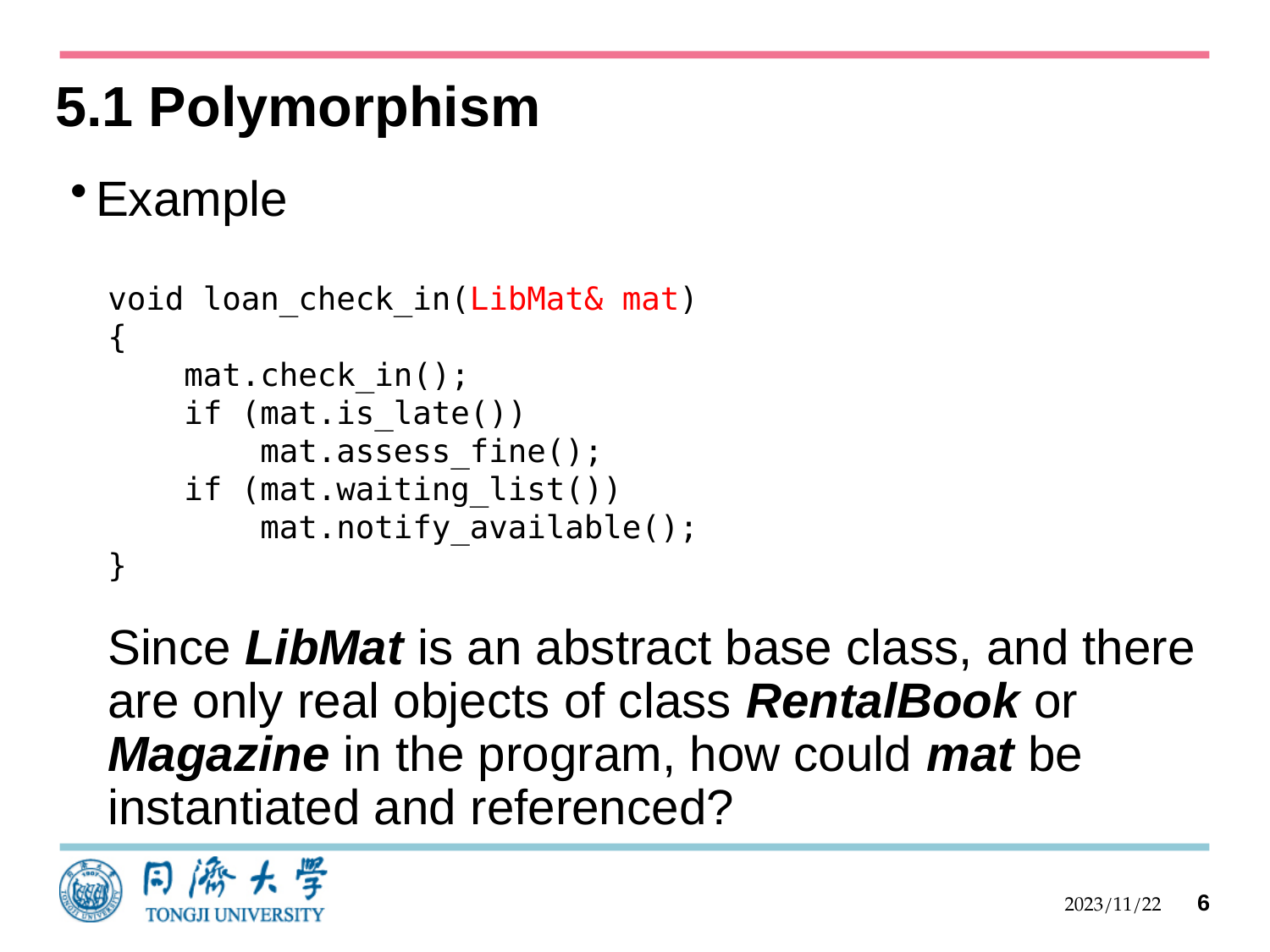

# 5.1 Polymorphism
Example
void loan_check_in(LibMat& mat)
{
    mat.check_in();
    if (mat.is_late())
        mat.assess_fine();
    if (mat.waiting_list())
        mat.notify_available();
}
Since LibMat is an abstract base class, and there are only real objects of class RentalBook or Magazine in the program, how could mat be instantiated and referenced?
2023/11/22
6